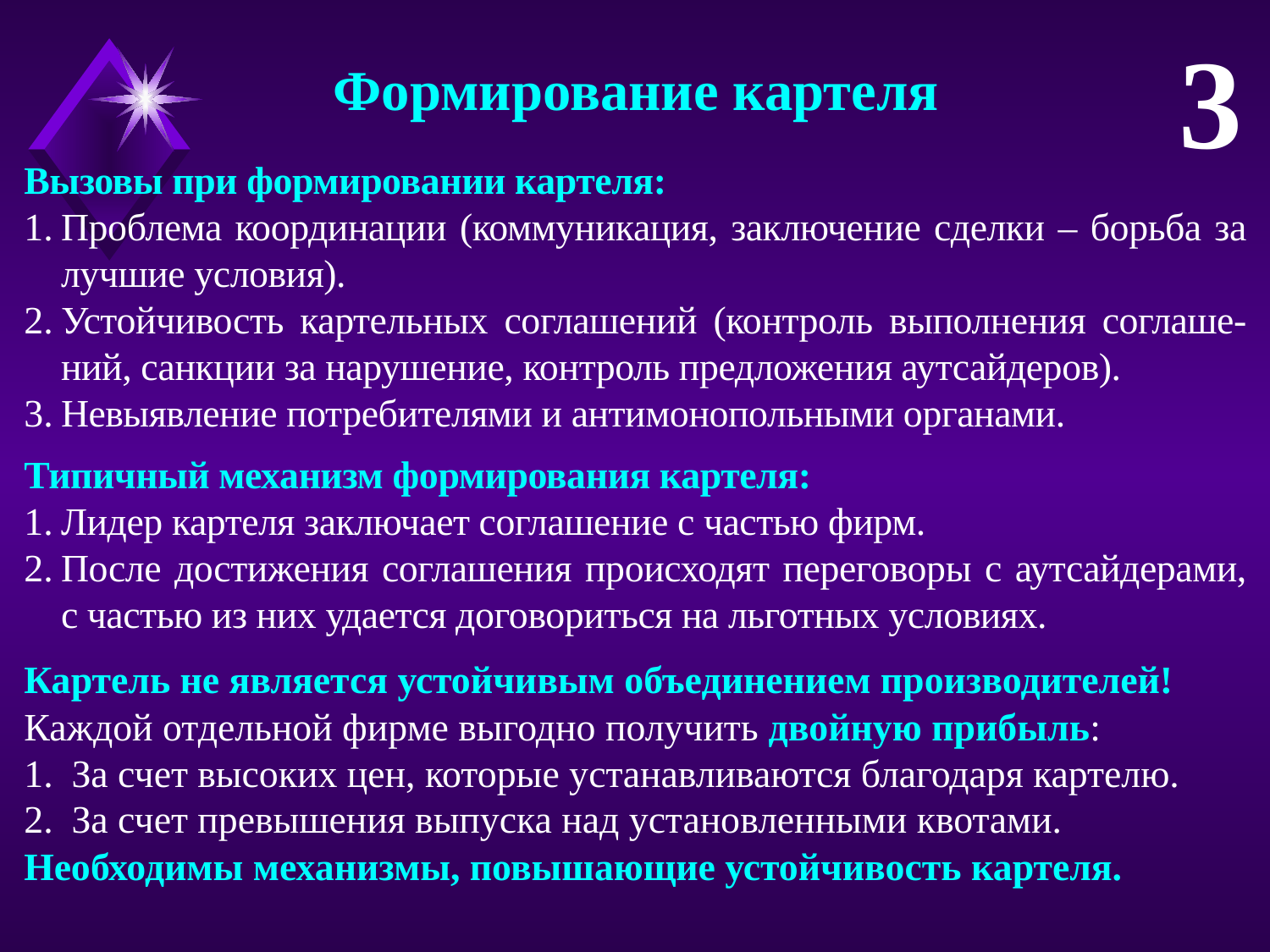

3
Формирование картеля
Вызовы при формировании картеля:
Проблема координации (коммуникация, заключение сделки – борьба за лучшие условия).
Устойчивость картельных соглашений (контроль выполнения соглаше-ний, санкции за нарушение, контроль предложения аутсайдеров).
Невыявление потребителями и антимонопольными органами.
Типичный механизм формирования картеля:
Лидер картеля заключает соглашение с частью фирм.
После достижения соглашения происходят переговоры с аутсайдерами, с частью из них удается договориться на льготных условиях.
Картель не является устойчивым объединением производителей!
Каждой отдельной фирме выгодно получить двойную прибыль:
За счет высоких цен, которые устанавливаются благодаря картелю.
За счет превышения выпуска над установленными квотами.
Необходимы механизмы, повышающие устойчивость картеля.